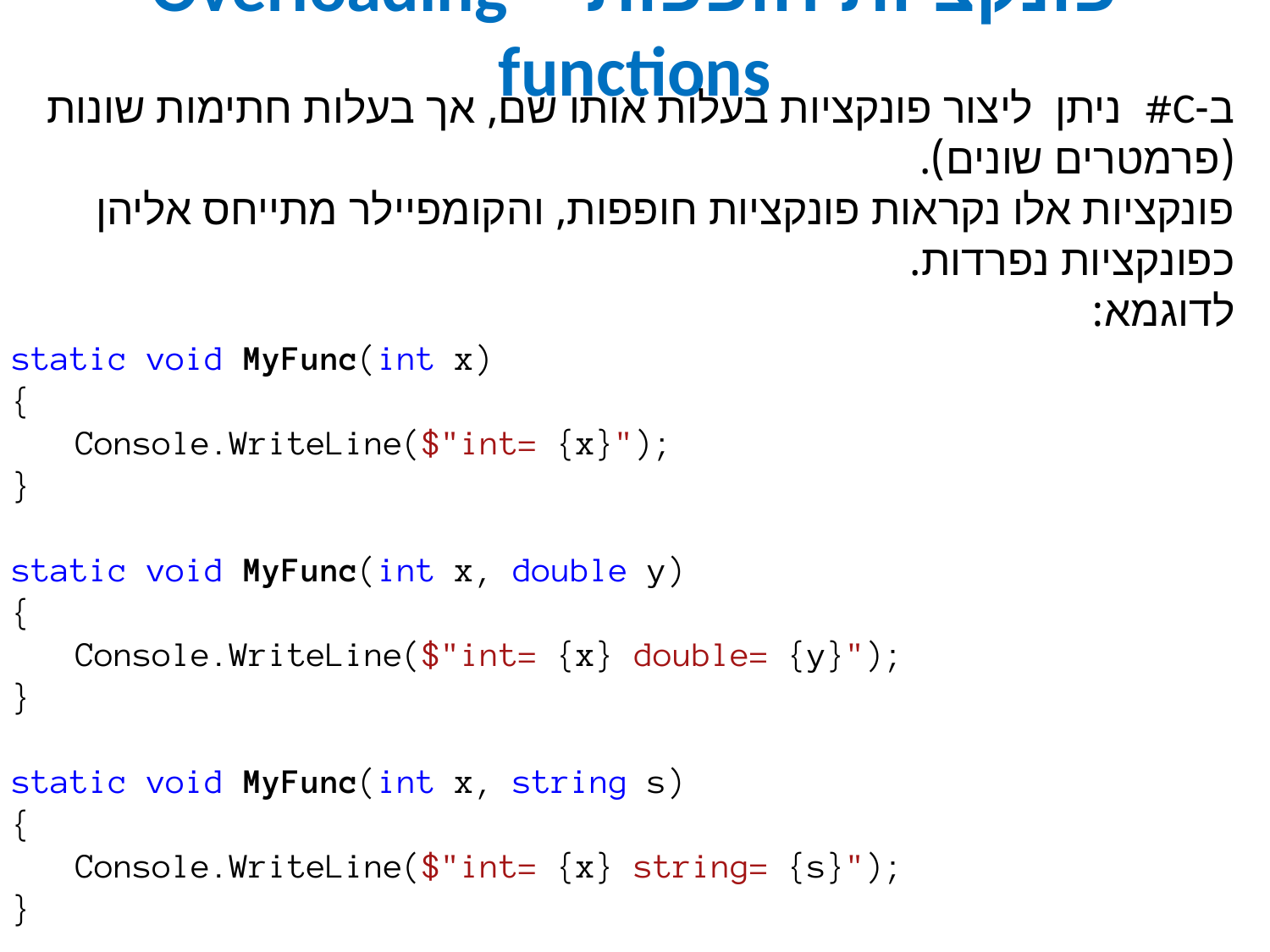

פונקציות חופפות – Overloading functions
ב-C#  ניתן  ליצור פונקציות בעלות אותו שם, אך בעלות חתימות שונות (פרמטרים שונים).
פונקציות אלו נקראות פונקציות חופפות, והקומפיילר מתייחס אליהן כפונקציות נפרדות.
לדוגמא:
static void MyFunc(int x)
{
Console.WriteLine($"int= {x}");
}

static void MyFunc(int x, double y)
{
Console.WriteLine($"int= {x} double= {y}");
}

static void MyFunc(int x, string s)
{
Console.WriteLine($"int= {x} string= {s}");
}